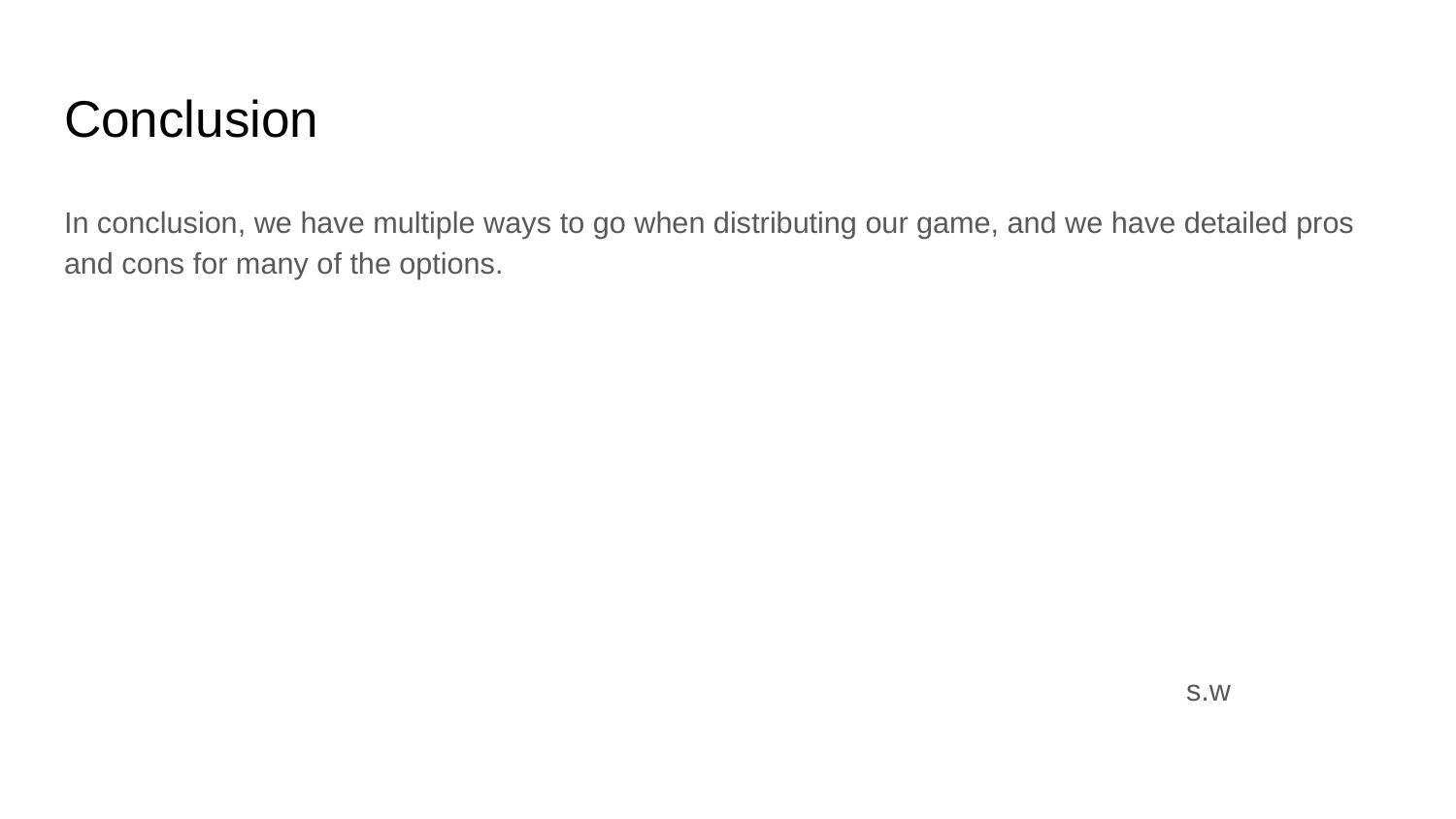

# Conclusion

In conclusion, we have multiple ways to go when distributing our game, and we have detailed pros and cons for many of the options.

                                                                                                                                        s.w